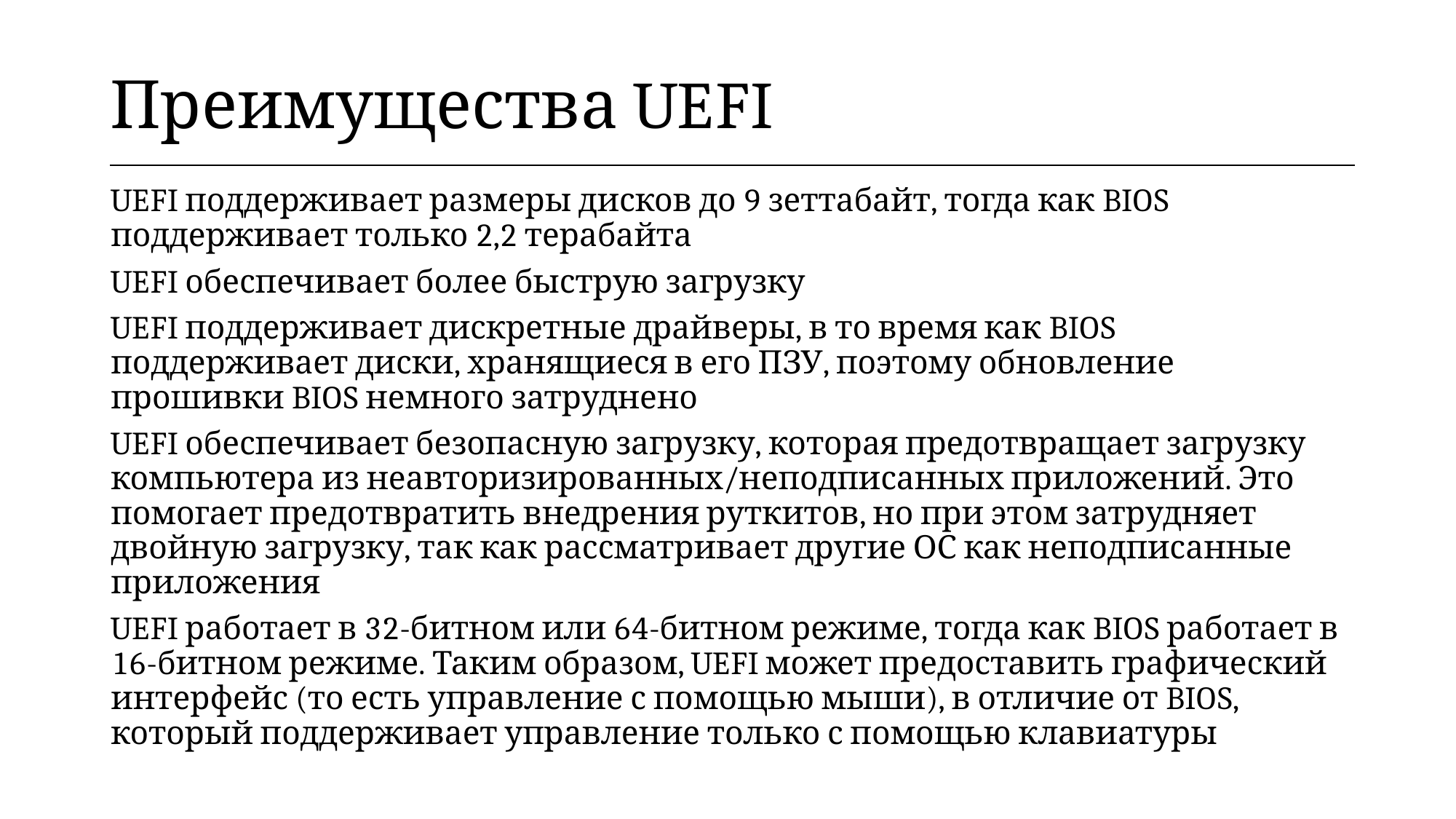

| Преимущества UEFI |
| --- |
UEFI поддерживает размеры дисков до 9 зеттабайт, тогда как BIOS поддерживает только 2,2 терабайта
UEFI обеспечивает более быструю загрузку
UEFI поддерживает дискретные драйверы, в то время как BIOS поддерживает диски, хранящиеся в его ПЗУ, поэтому обновление прошивки BIOS немного затруднено
UEFI обеспечивает безопасную загрузку, которая предотвращает загрузку компьютера из неавторизированных/неподписанных приложений. Это помогает предотвратить внедрения руткитов, но при этом затрудняет двойную загрузку, так как рассматривает другие ОС как неподписанные приложения
UEFI работает в 32-битном или 64-битном режиме, тогда как BIOS работает в 16-битном режиме. Таким образом, UEFI может предоставить графический интерфейс (то есть управление с помощью мыши), в отличие от BIOS, который поддерживает управление только с помощью клавиатуры